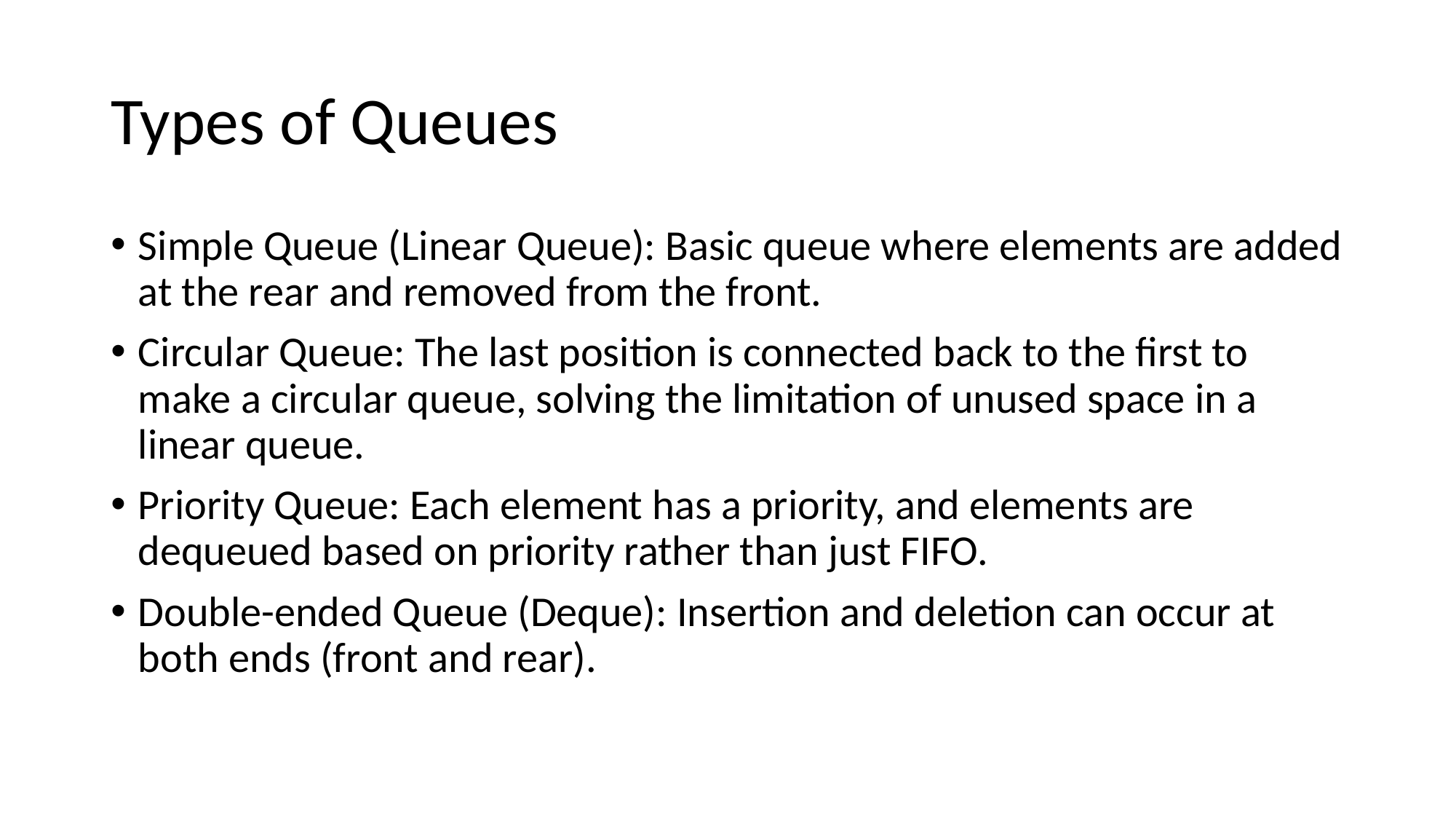

# Types of Queues
Simple Queue (Linear Queue): Basic queue where elements are added at the rear and removed from the front.
Circular Queue: The last position is connected back to the first to make a circular queue, solving the limitation of unused space in a linear queue.
Priority Queue: Each element has a priority, and elements are dequeued based on priority rather than just FIFO.
Double-ended Queue (Deque): Insertion and deletion can occur at both ends (front and rear).